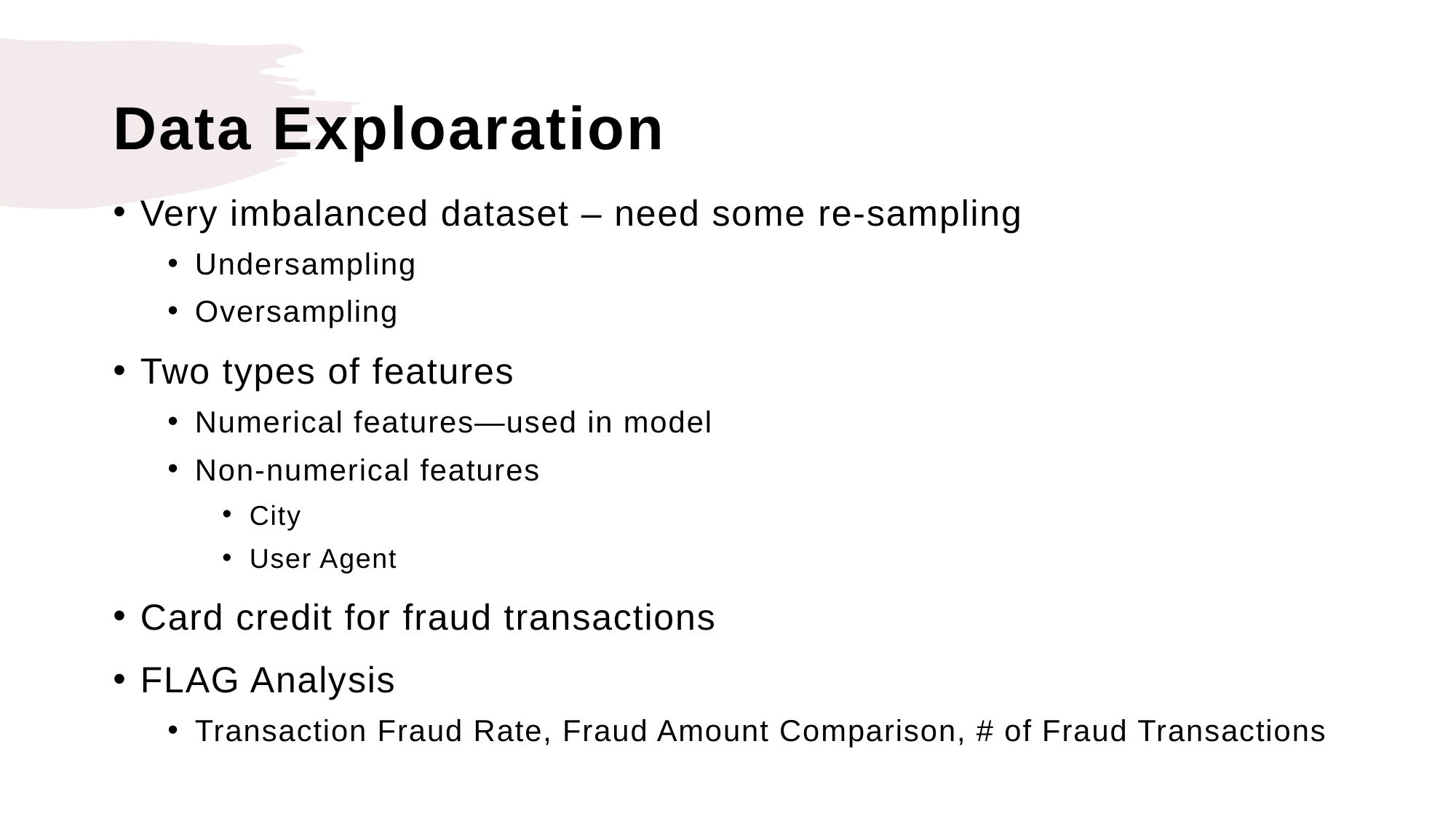

# Data Exploaration
Very imbalanced dataset – need some re-sampling
Undersampling
Oversampling
Two types of features
Numerical features—used in model
Non-numerical features
City
User Agent
Card credit for fraud transactions
FLAG Analysis
Transaction Fraud Rate, Fraud Amount Comparison, # of Fraud Transactions